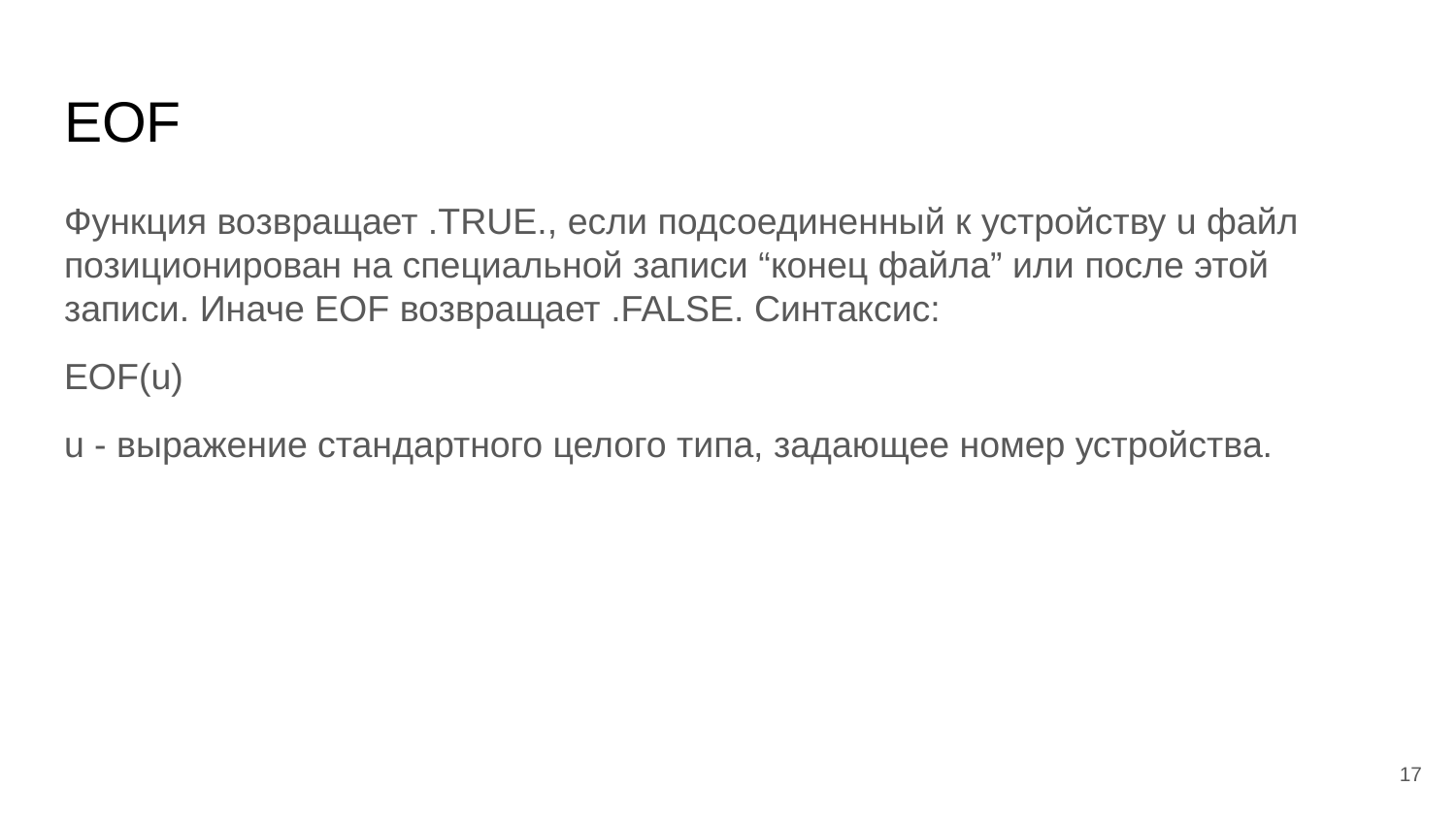

# EOF
Функция возвращает .TRUE., если подсоединенный к устройству u файл позиционирован на специальной записи “конец файла” или после этой записи. Иначе EOF возвращает .FALSE. Синтаксис:
EOF(u)
u - выражение стандартного целого типа, задающее номер устройства.
17